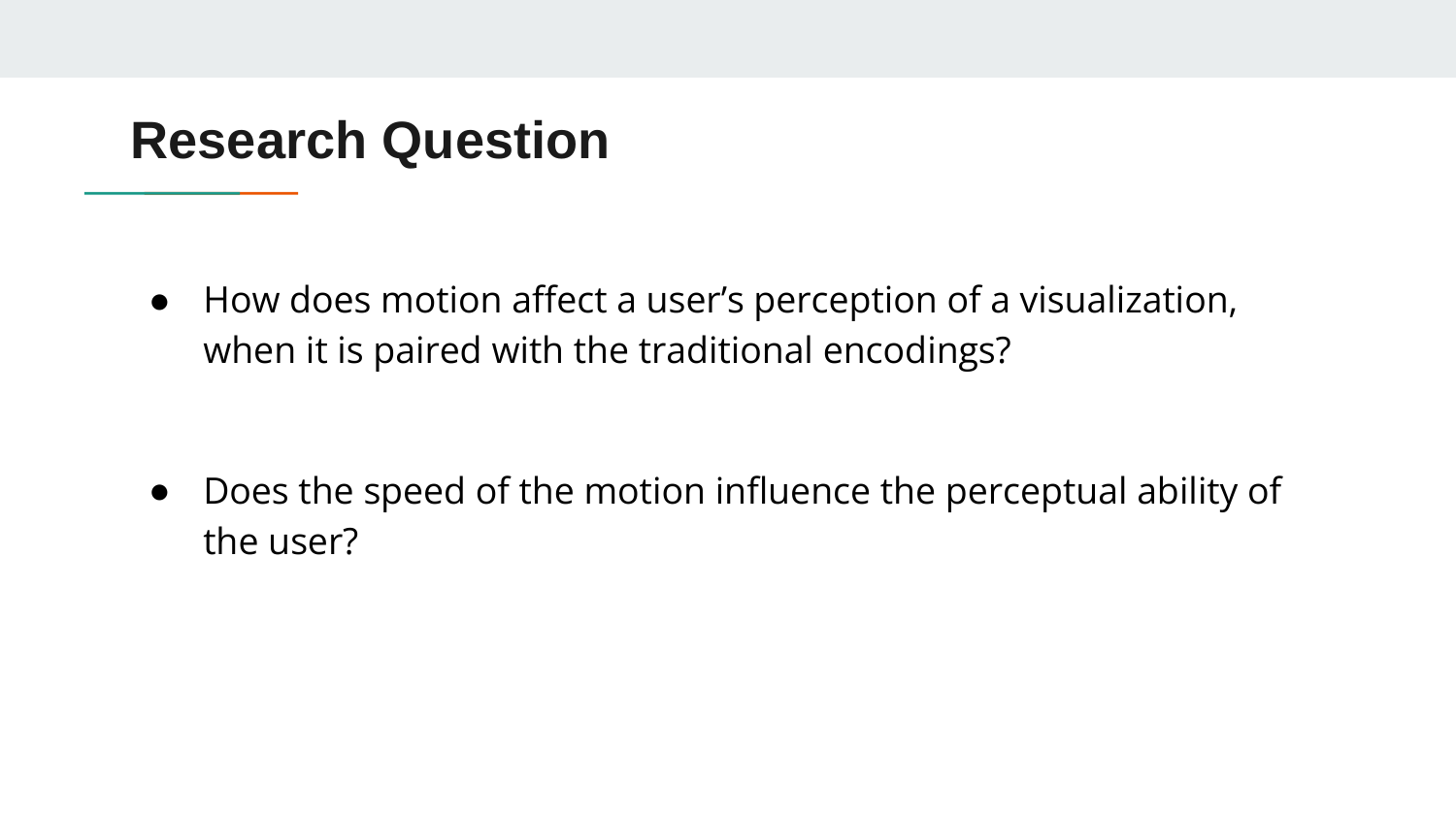

# Research Question

How does motion affect a user’s perception of a visualization, when it is paired with the traditional encodings?

Does the speed of the motion influence the perceptual ability of the user?